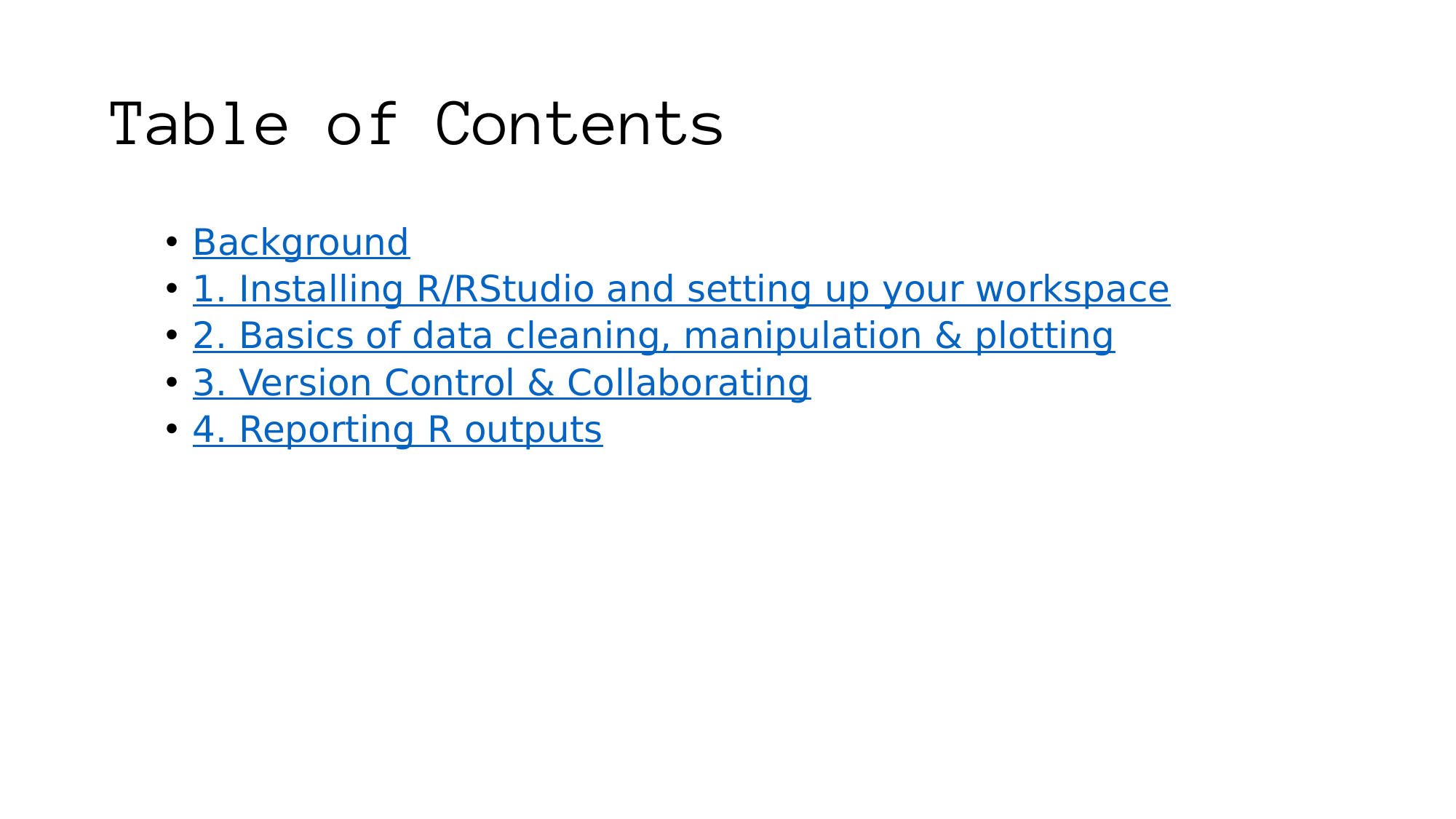

# Table of Contents
Background
1. Installing R/RStudio and setting up your workspace
2. Basics of data cleaning, manipulation & plotting
3. Version Control & Collaborating
4. Reporting R outputs